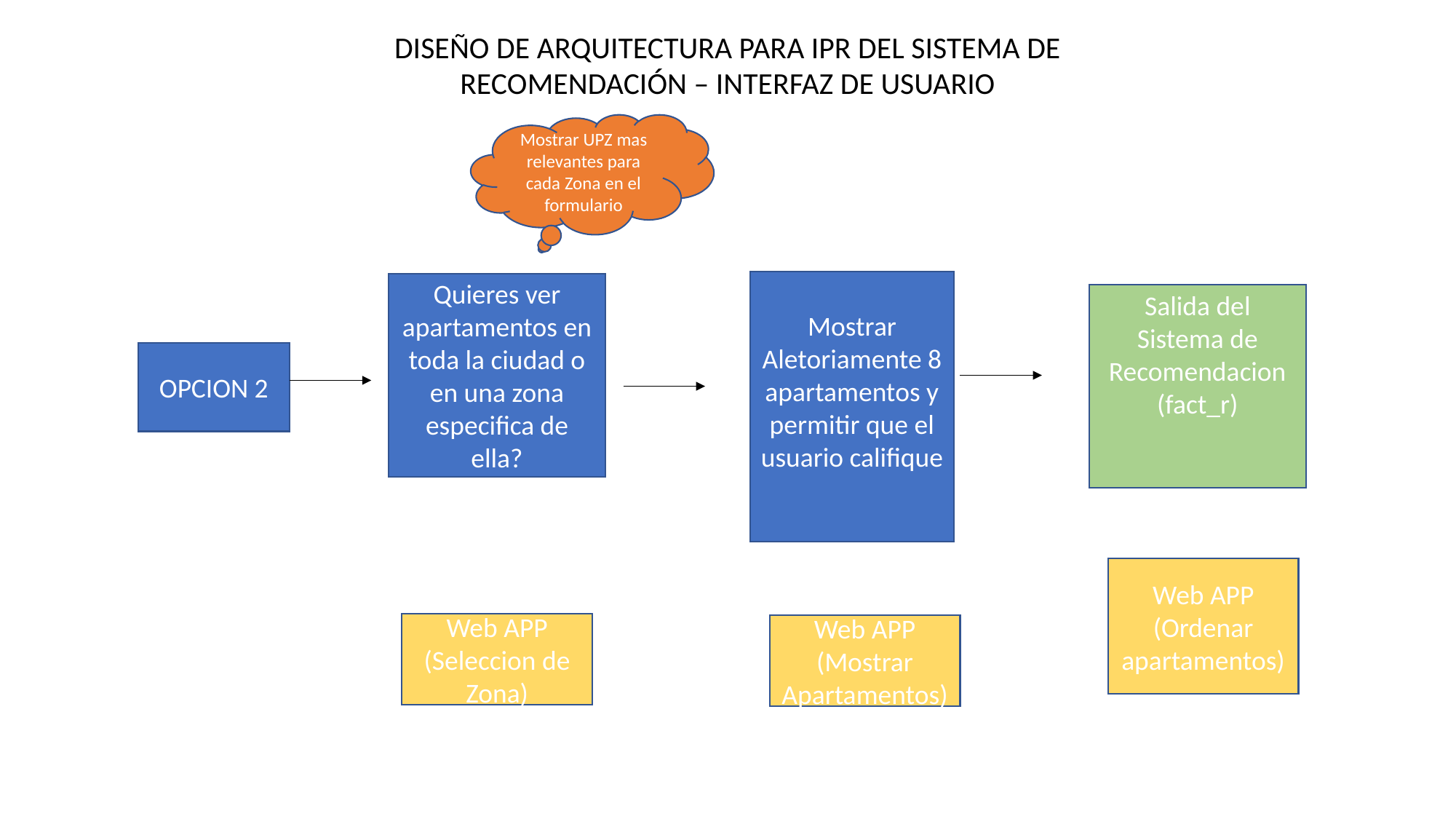

DISEÑO DE ARQUITECTURA PARA IPR DEL SISTEMA DE RECOMENDACIÓN – INTERFAZ DE USUARIO
Mostrar UPZ mas relevantes para cada Zona en el formulario
Mostrar Aletoriamente 8 apartamentos y permitir que el usuario califique

Quieres ver apartamentos en toda la ciudad o en una zona especifica de ella?

Salida del Sistema de Recomendacion (fact_r)

OPCION 2

Web APP (Ordenar apartamentos)
Web APP (Seleccion de Zona)
Web APP (Mostrar Apartamentos)